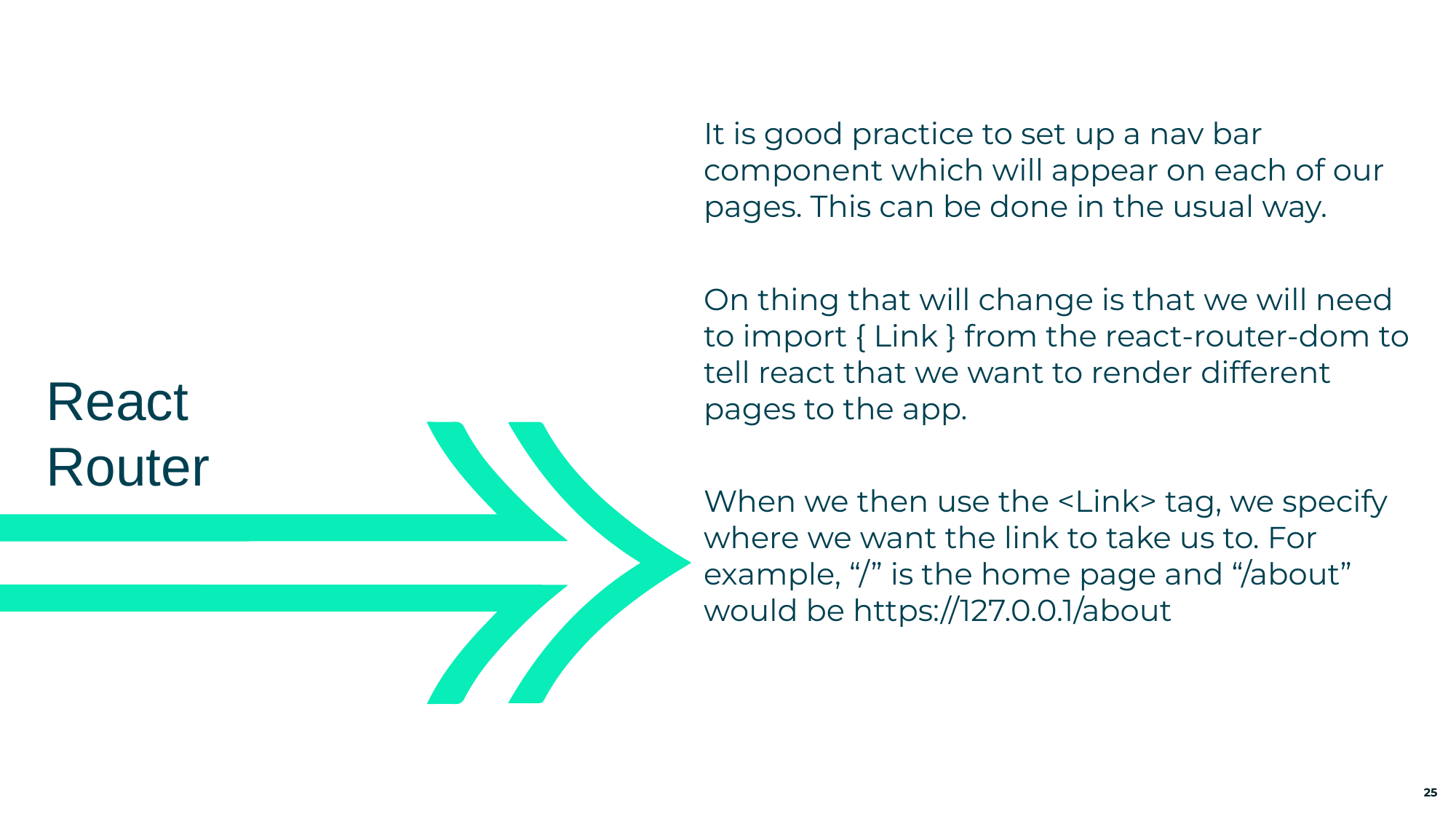

It is good practice to set up a nav bar component which will appear on each of our pages. This can be done in the usual way.

On thing that will change is that we will need to import { Link } from the react-router-dom to tell react that we want to render different pages to the app.

When we then use the <Link> tag, we specify where we want the link to take us to. For example, “/” is the home page and “/about” would be https://127.0.0.1/about
React
Router
25